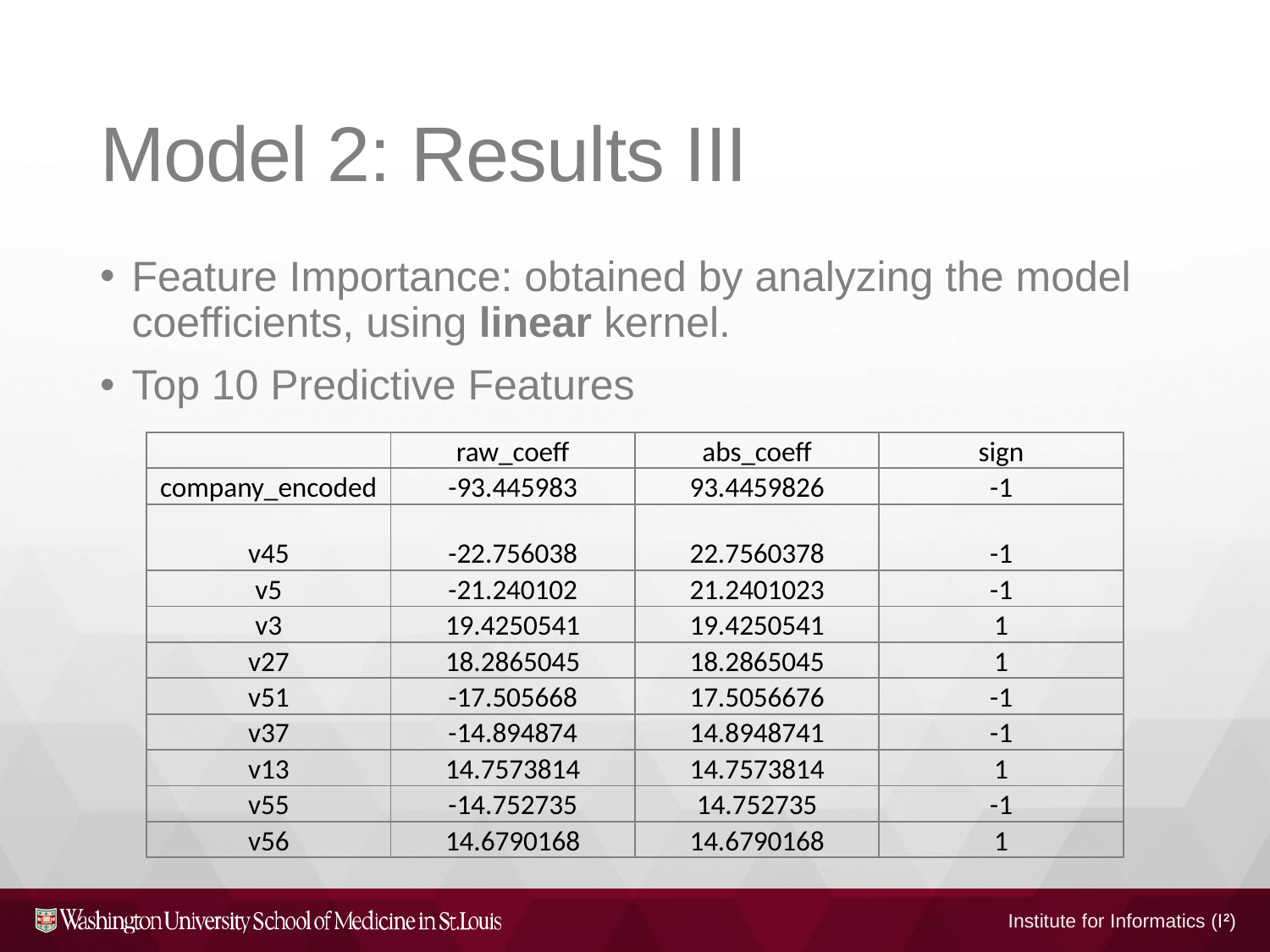

# Model 2: Results III
Feature Importance: obtained by analyzing the model coefficients, using linear kernel.
Top 10 Predictive Features

|  | raw\_coeff | abs\_coeff | sign |
| --- | --- | --- | --- |
| company\_encoded | -93.445983 | 93.4459826 | -1 |
| v45 | -22.756038 | 22.7560378 | -1 |
| v5 | -21.240102 | 21.2401023 | -1 |
| v3 | 19.4250541 | 19.4250541 | 1 |
| v27 | 18.2865045 | 18.2865045 | 1 |
| v51 | -17.505668 | 17.5056676 | -1 |
| v37 | -14.894874 | 14.8948741 | -1 |
| v13 | 14.7573814 | 14.7573814 | 1 |
| v55 | -14.752735 | 14.752735 | -1 |
| v56 | 14.6790168 | 14.6790168 | 1 |